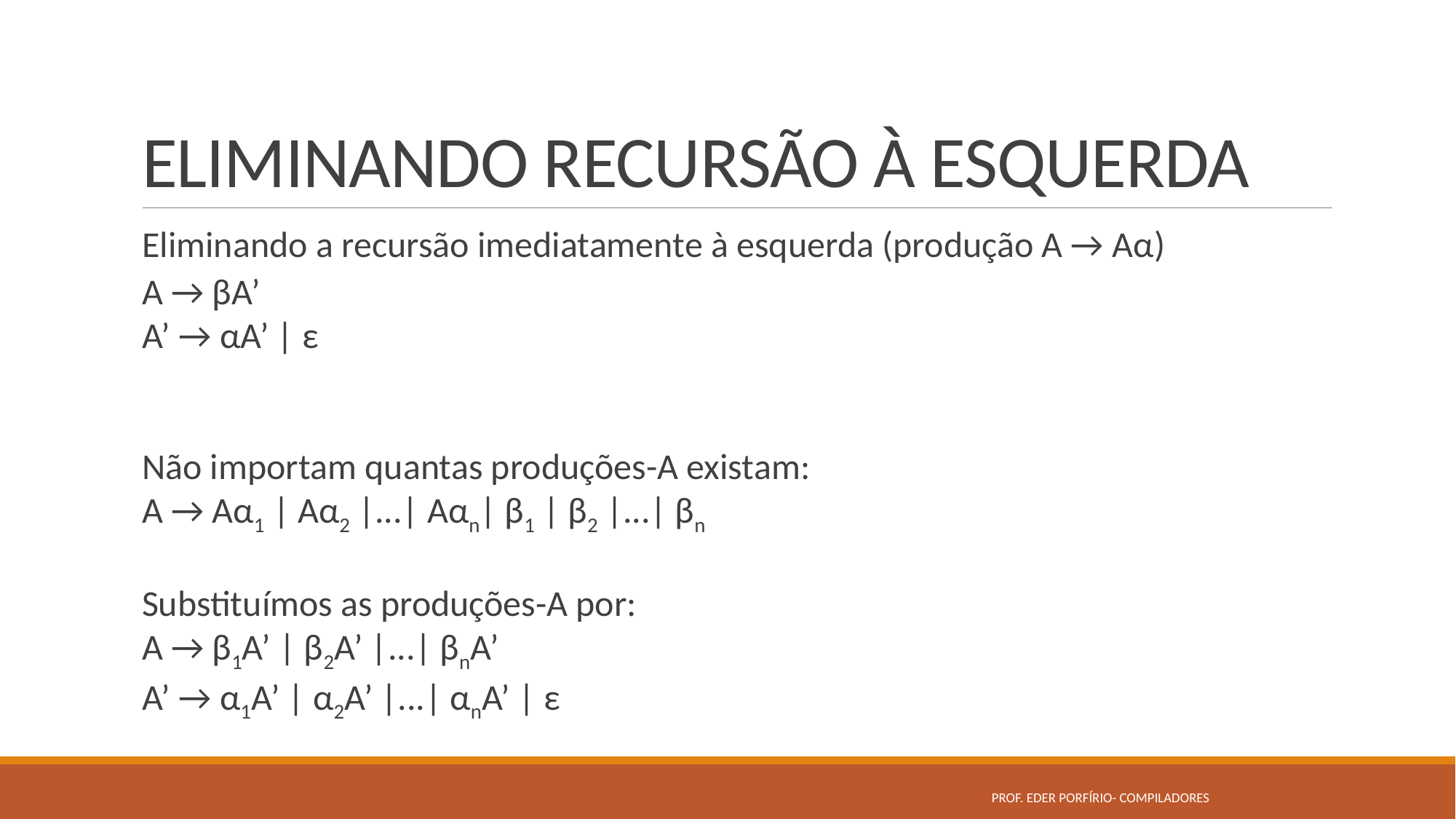

# ELIMINANDO RECURSÃO À ESQUERDA
Eliminando a recursão imediatamente à esquerda (produção A → Aα)
A → βA’
A’ → αA’ | ε

Não importam quantas produções-A existam:
A → Aα1 | Aα2 |...| Aαn| β1 | β2 |...| βn

Substituímos as produções-A por:
A → β1A’ | β2A’ |...| βnA’
A’ → α1A’ | α2A’ |...| αnA’ | ε

Prof. Eder porfírio- Compiladores